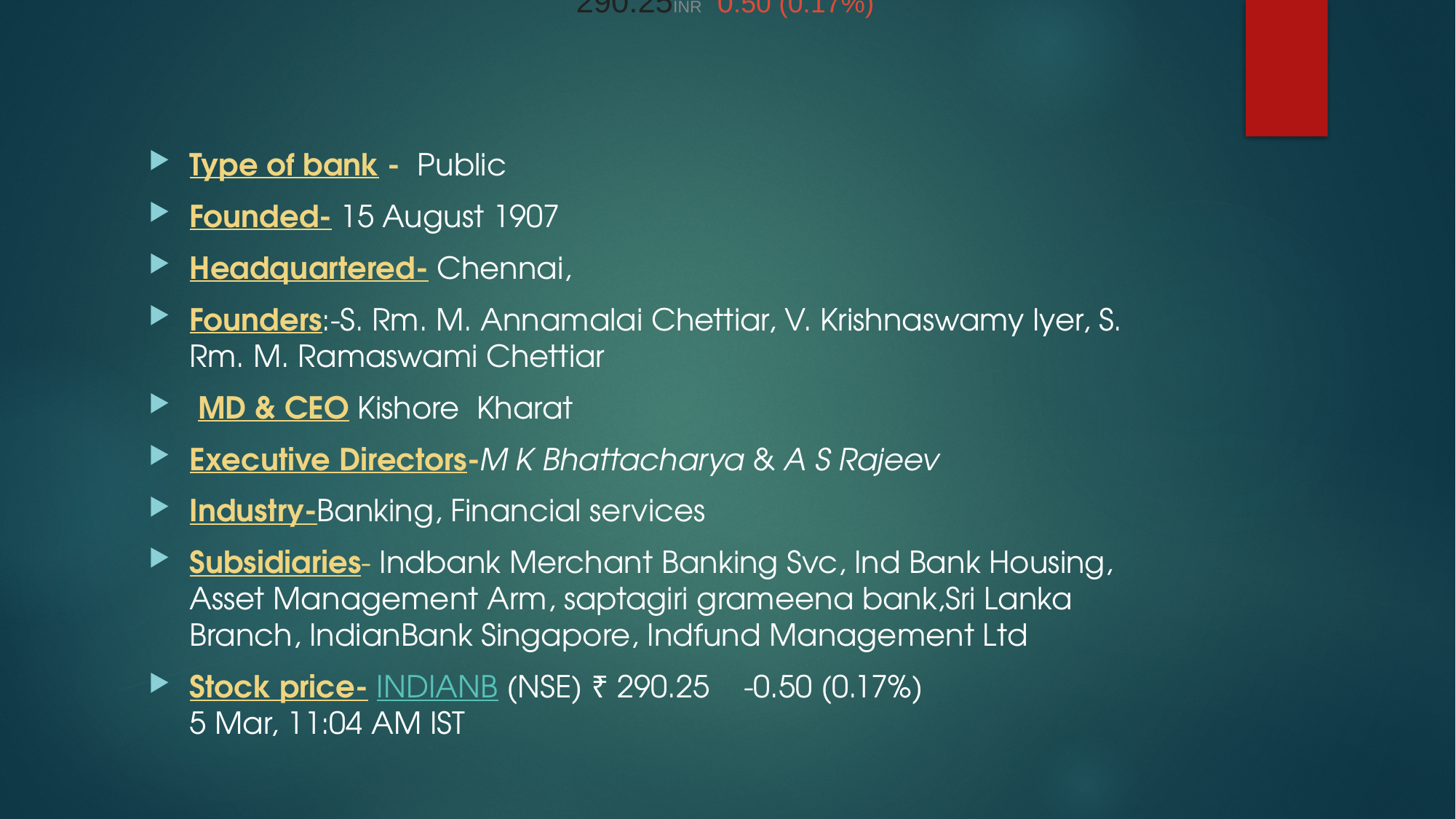

290.25INR  0.50 (0.17%)

Type of bank -  Public
Founded- 15 August 1907
Headquartered- Chennai,
Founders:-S. Rm. M. Annamalai Chettiar, V. Krishnaswamy Iyer, S. Rm. M. Ramaswami Chettiar
 MD & CEO Kishore  Kharat
Executive Directors-M K Bhattacharya & A S Rajeev
Industry-Banking, Financial services
Subsidiaries- Indbank Merchant Banking Svc, Ind Bank Housing, Asset Management Arm, saptagiri grameena bank,Sri Lanka Branch, IndianBank Singapore, Indfund Management Ltd
Stock price- INDIANB (NSE) ₹ 290.25	 -0.50 (0.17%)
5 Mar, 11:04 AM IST